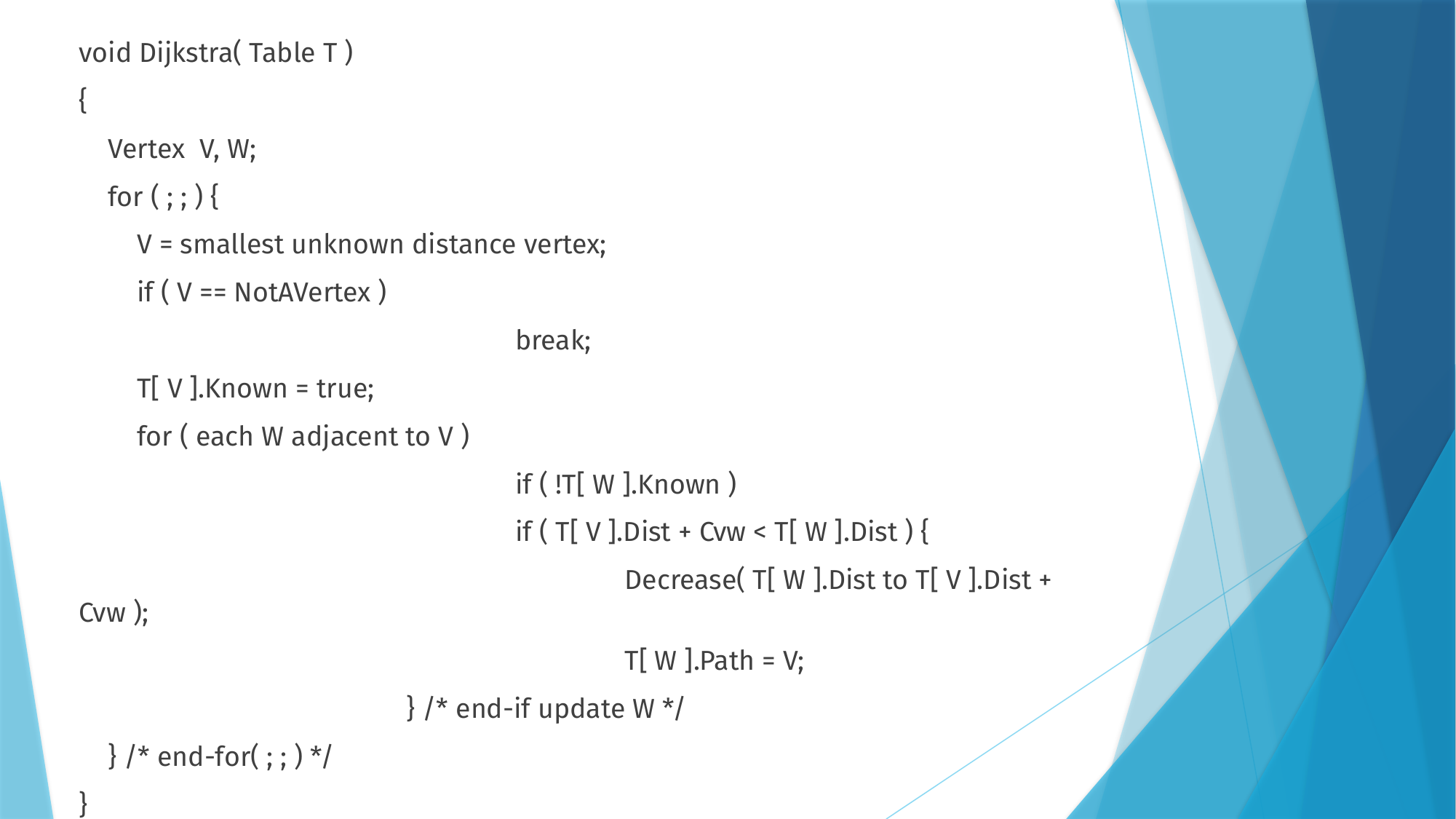

void Dijkstra( Table T )
{
    Vertex  V, W;
    for ( ; ; ) {
        V = smallest unknown distance vertex;
        if ( V == NotAVertex )
				break;
        T[ V ].Known = true;
        for ( each W adjacent to V )
				if ( !T[ W ].Known )
	    			if ( T[ V ].Dist + Cvw < T[ W ].Dist ) {
	    				Decrease( T[ W ].Dist to T[ V ].Dist + Cvw );
					T[ W ].Path = V;
	    		} /* end-if update W */
    } /* end-for( ; ; ) */
}